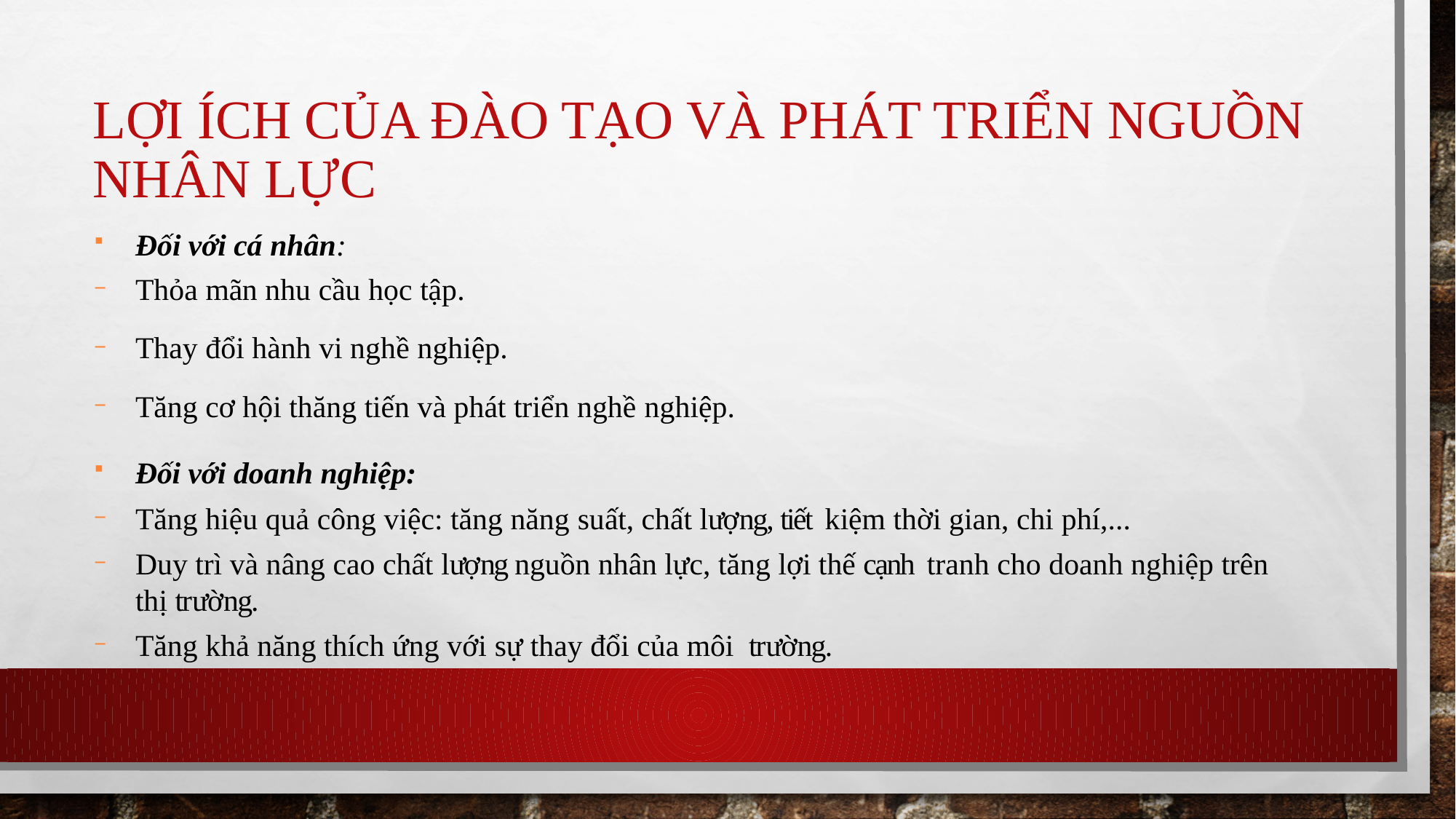

# Lợi ích của Đào tạo và phát triển nguồn nhân lực
Đối với cá nhân:
Thỏa mãn nhu cầu học tập.
Thay đổi hành vi nghề nghiệp.
Tăng cơ hội thăng tiến và phát triển nghề nghiệp.
Đối với doanh nghiệp:
Tăng hiệu quả công việc: tăng năng suất, chất lượng, tiết  kiệm thời gian, chi phí,...
Duy trì và nâng cao chất lượng nguồn nhân lực, tăng lợi thế cạnh  tranh cho doanh nghiệp trên thị trường.
Tăng khả năng thích ứng với sự thay đổi của môi  trường.